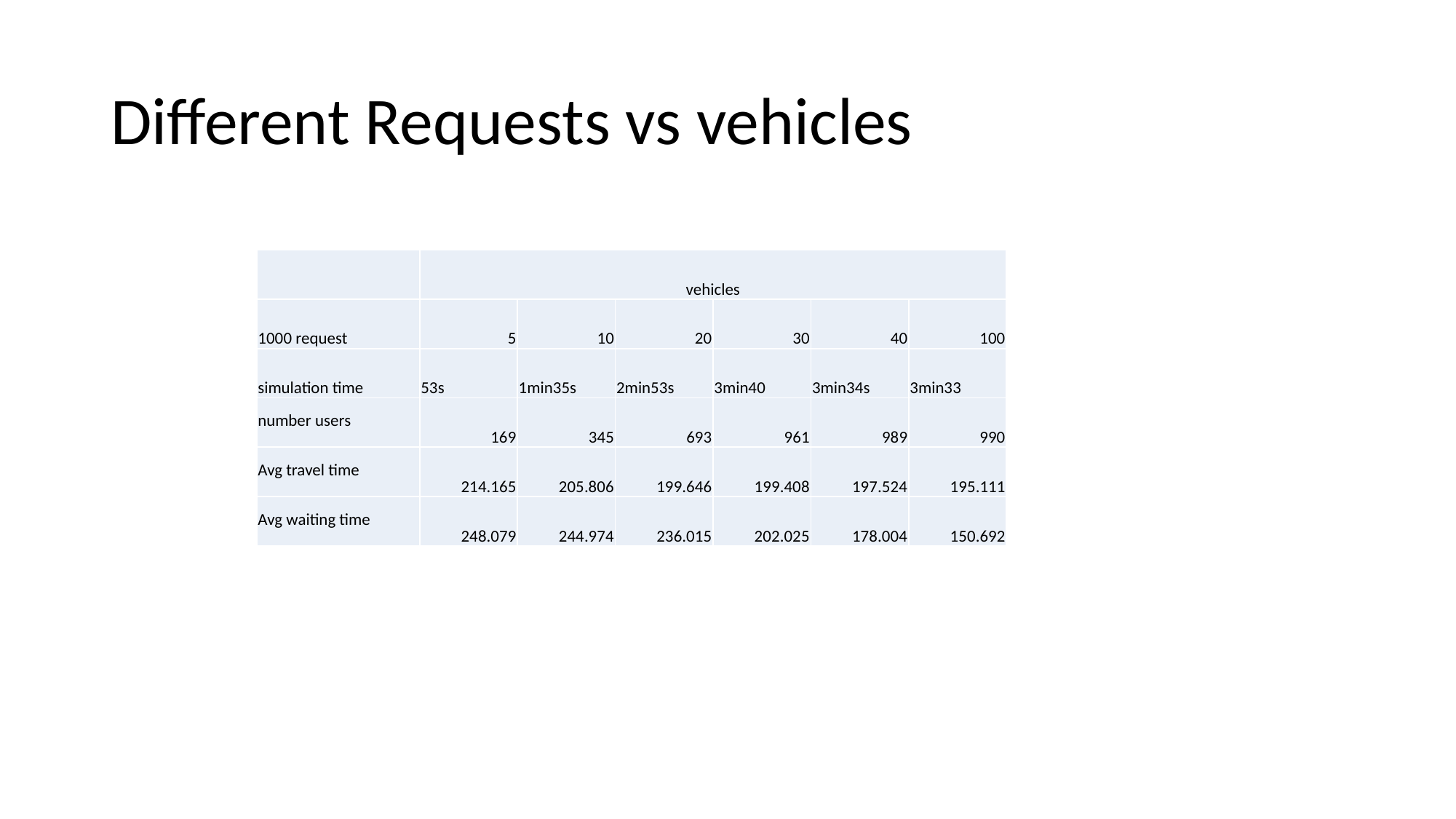

# Different Requests vs vehicles
|  | vehicles |  |  |  |  |  |
| --- | --- | --- | --- | --- | --- | --- |
| 1000 request | 5 | 10 | 20 | 30 | 40 | 100 |
| simulation time | 53s | 1min35s | 2min53s | 3min40 | 3min34s | 3min33 |
| number users | 169 | 345 | 693 | 961 | 989 | 990 |
| Avg travel time | 214.165 | 205.806 | 199.646 | 199.408 | 197.524 | 195.111 |
| Avg waiting time | 248.079 | 244.974 | 236.015 | 202.025 | 178.004 | 150.692 |